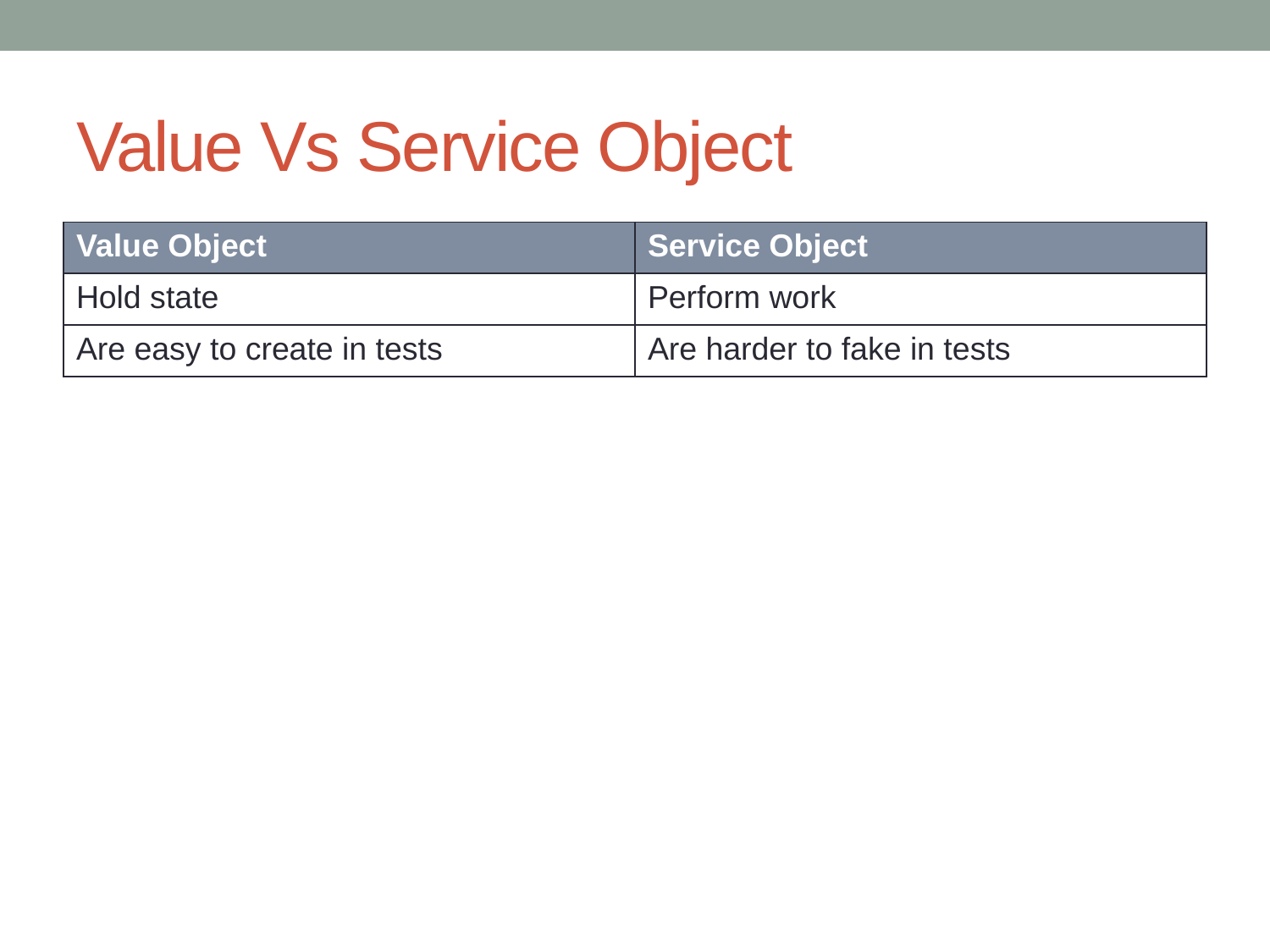

# Value Vs Service Object
| Value Object | Service Object |
| --- | --- |
| Hold state | Perform work |
| Are easy to create in tests | Are harder to fake in tests |